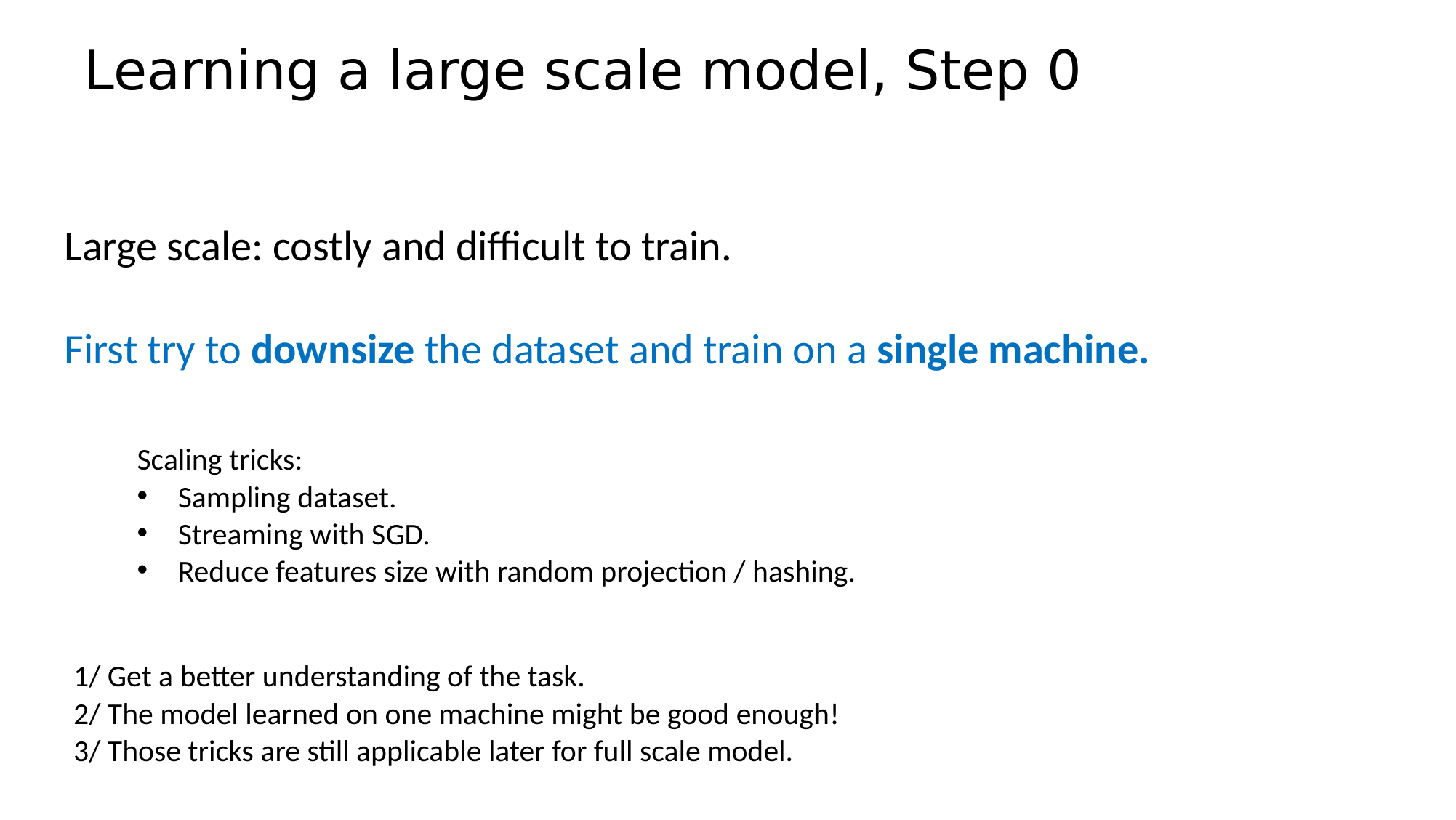

Learning a large scale model, Step 0

Large scale: costly and difficult to train.

First try to downsize the dataset and train on a single machine.

Scaling tricks:
Sampling dataset.
Streaming with SGD.
Reduce features size with random projection / hashing.
1/ Get a better understanding of the task.
2/ The model learned on one machine might be good enough!
3/ Those tricks are still applicable later for full scale model.